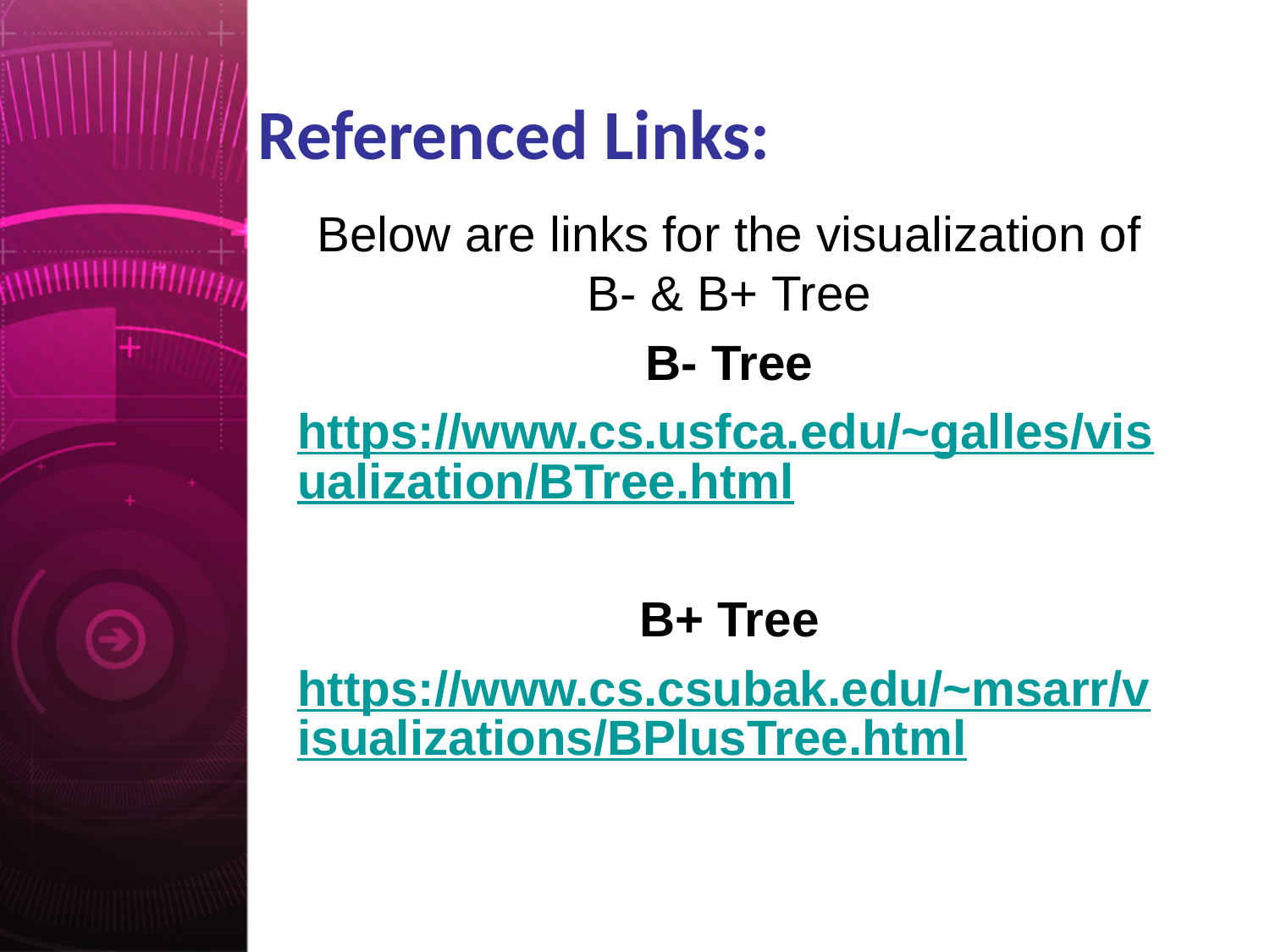

# Referenced Links:
Below are links for the visualization of B- & B+ Tree
B- Tree
https://www.cs.usfca.edu/~galles/visualization/BTree.html

B+ Tree
https://www.cs.csubak.edu/~msarr/visualizations/BPlusTree.html